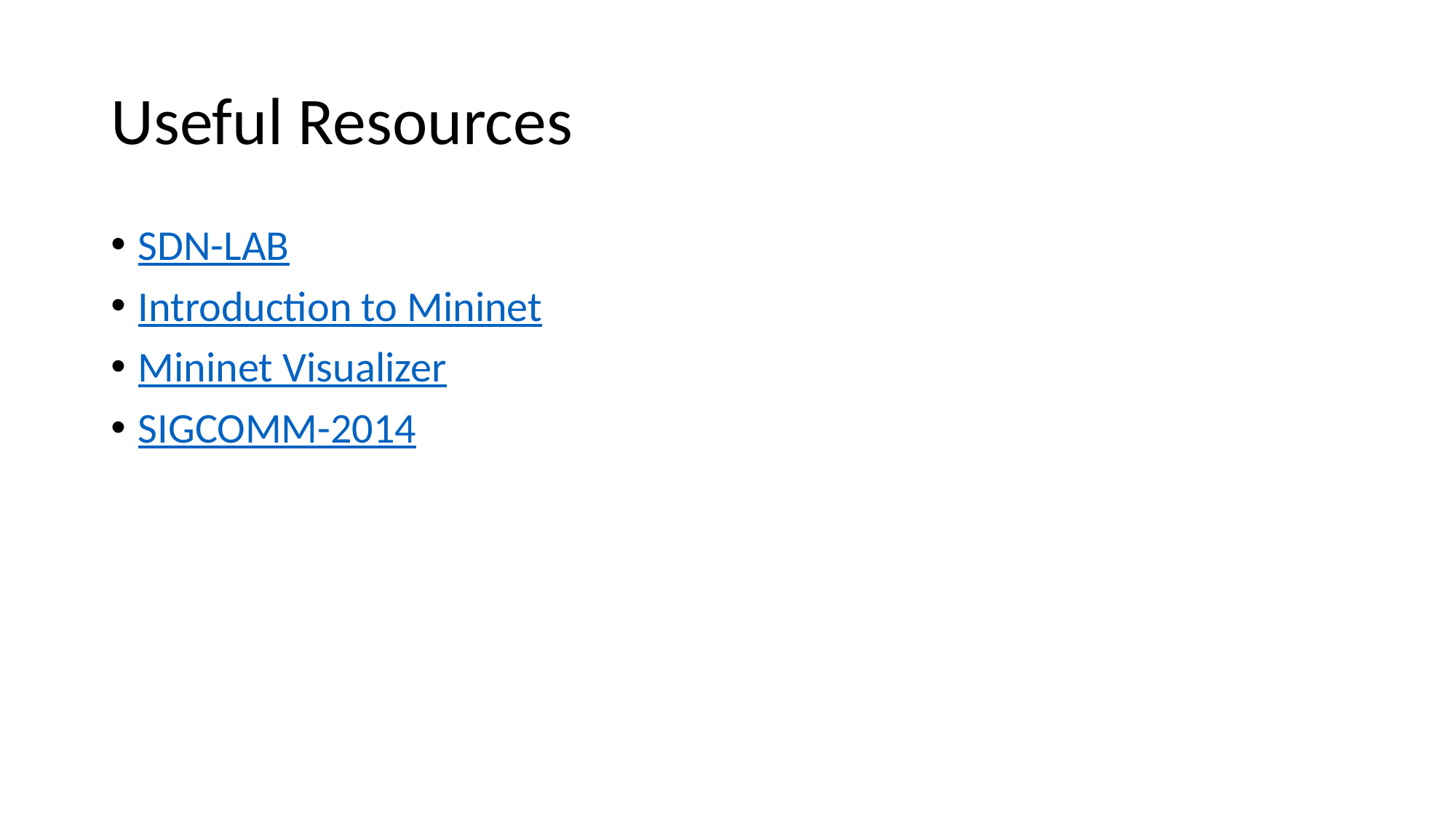

# Useful Resources
SDN-LAB
Introduction to Mininet
Mininet Visualizer
SIGCOMM-2014